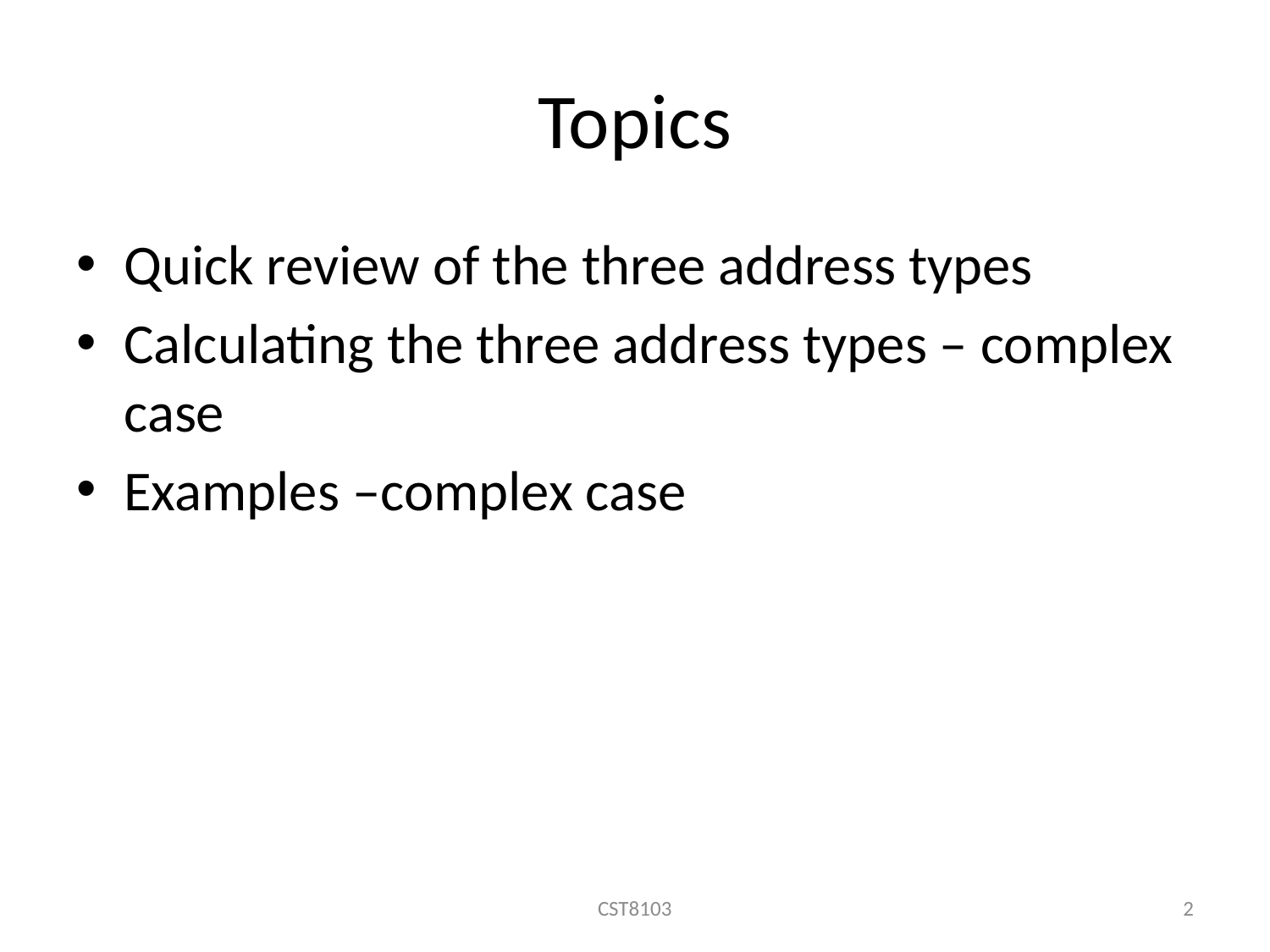

# Topics
Quick review of the three address types
Calculating the three address types – complex case
Examples –complex case
CST8103
2